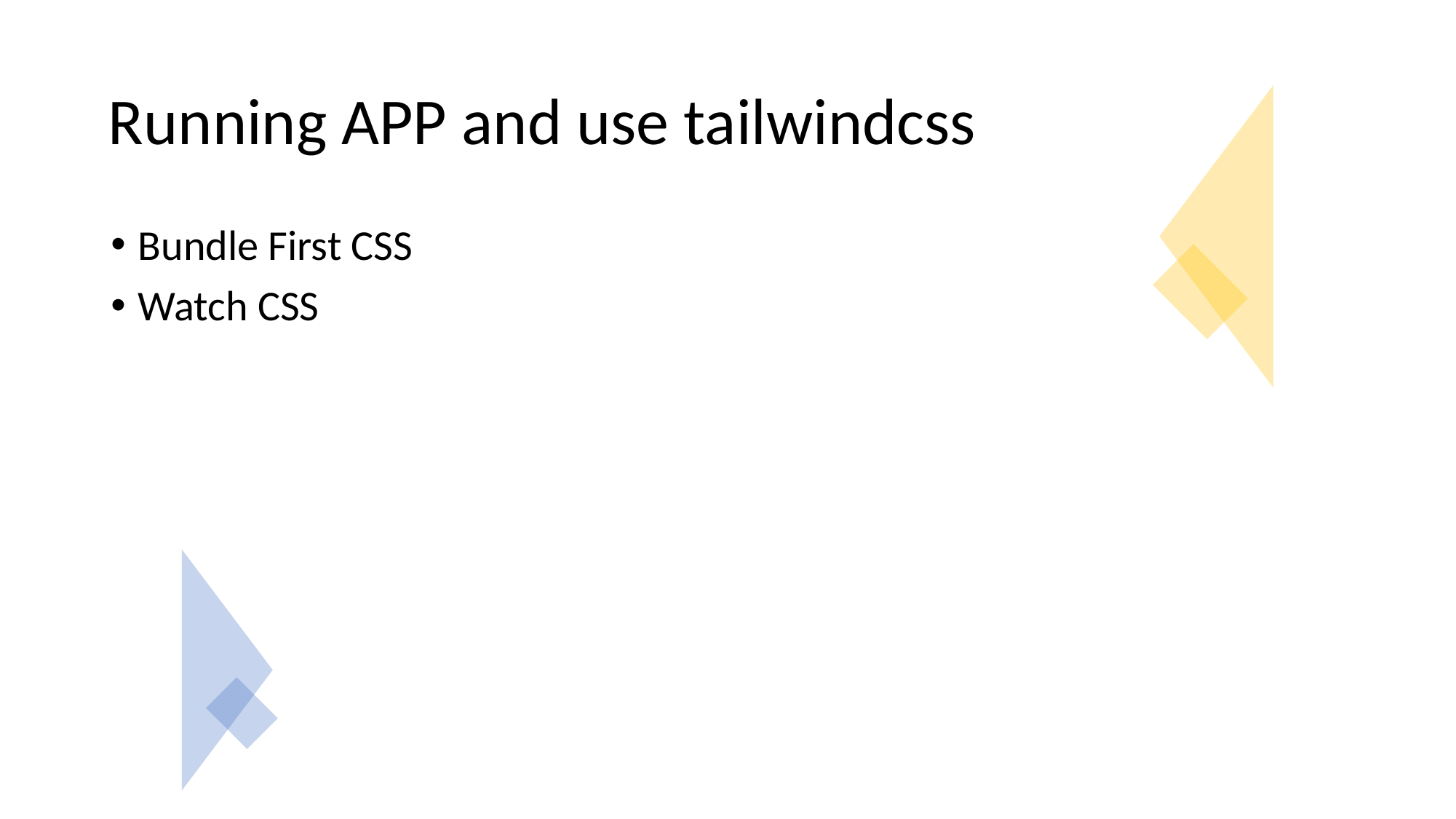

# Running APP and use tailwindcss

Bundle First CSS
Watch CSS